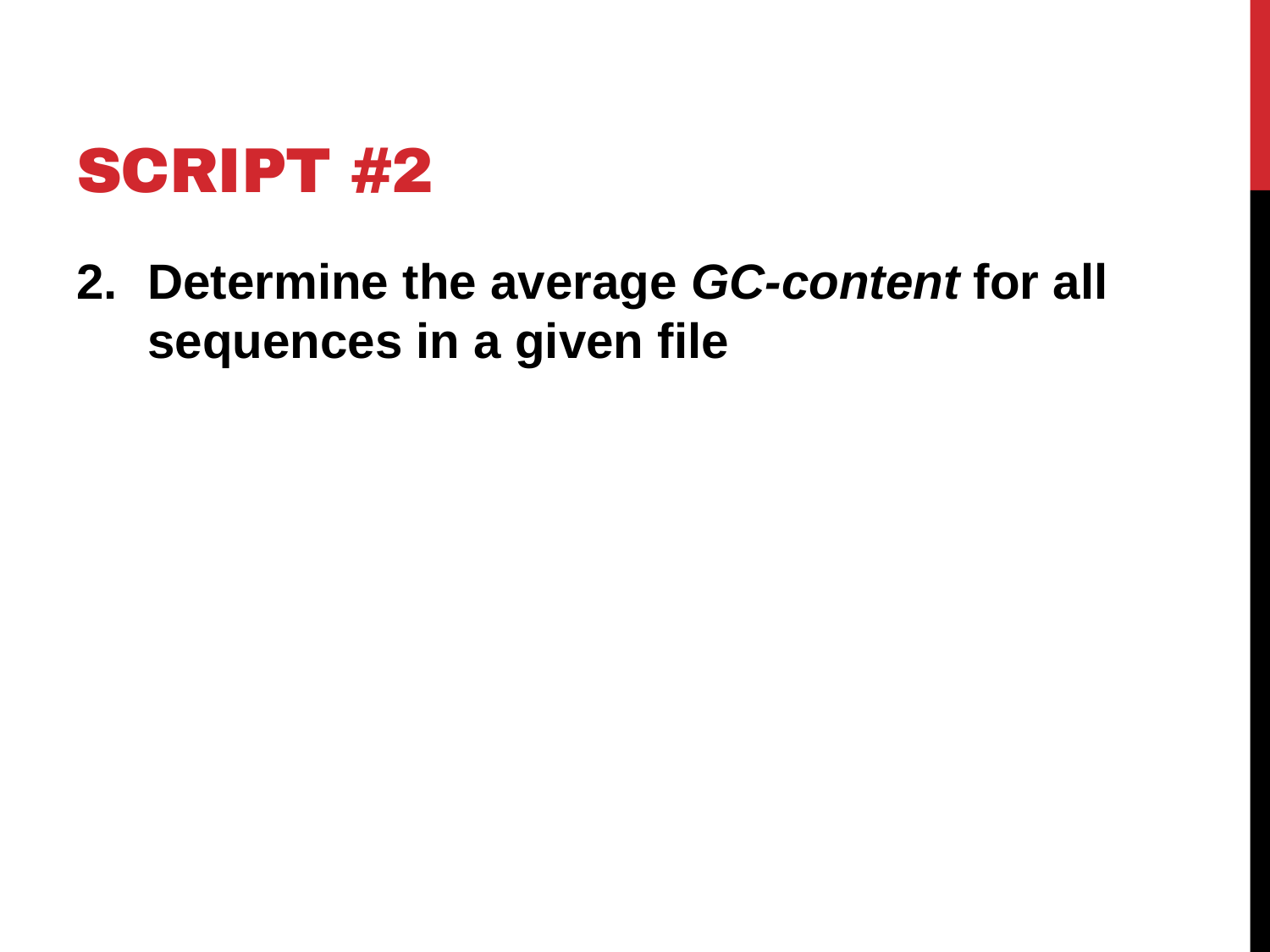

# Script #2
Determine the average GC-content for all sequences in a given file